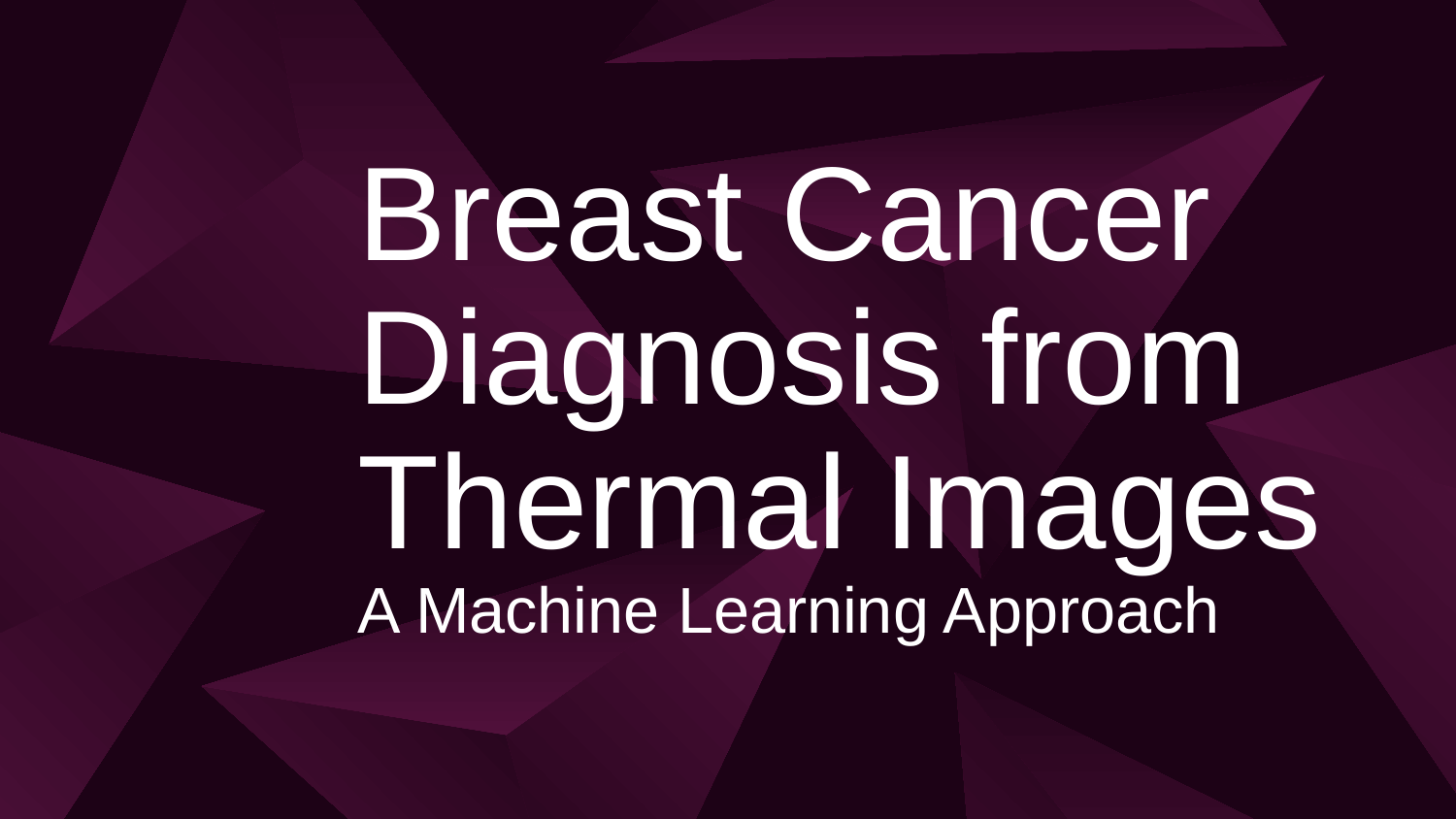

# Breast Cancer Diagnosis from Thermal Images A Machine Learning Approach